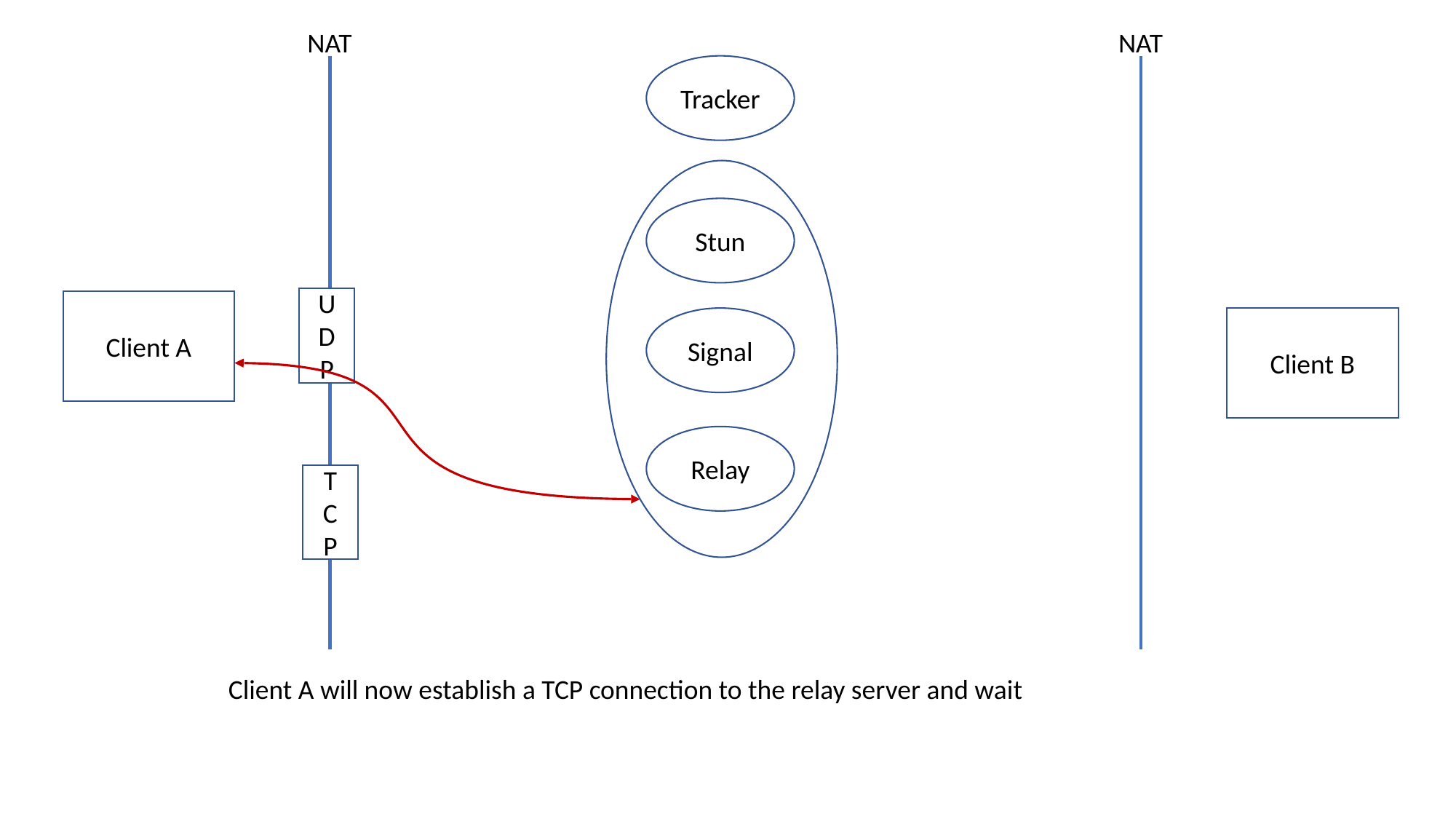

NAT
NAT
Tracker

Stun
UD
P
Client A
Signal
Client B
Relay
T
C
P
Client A will now establish a TCP connection to the relay server and wait